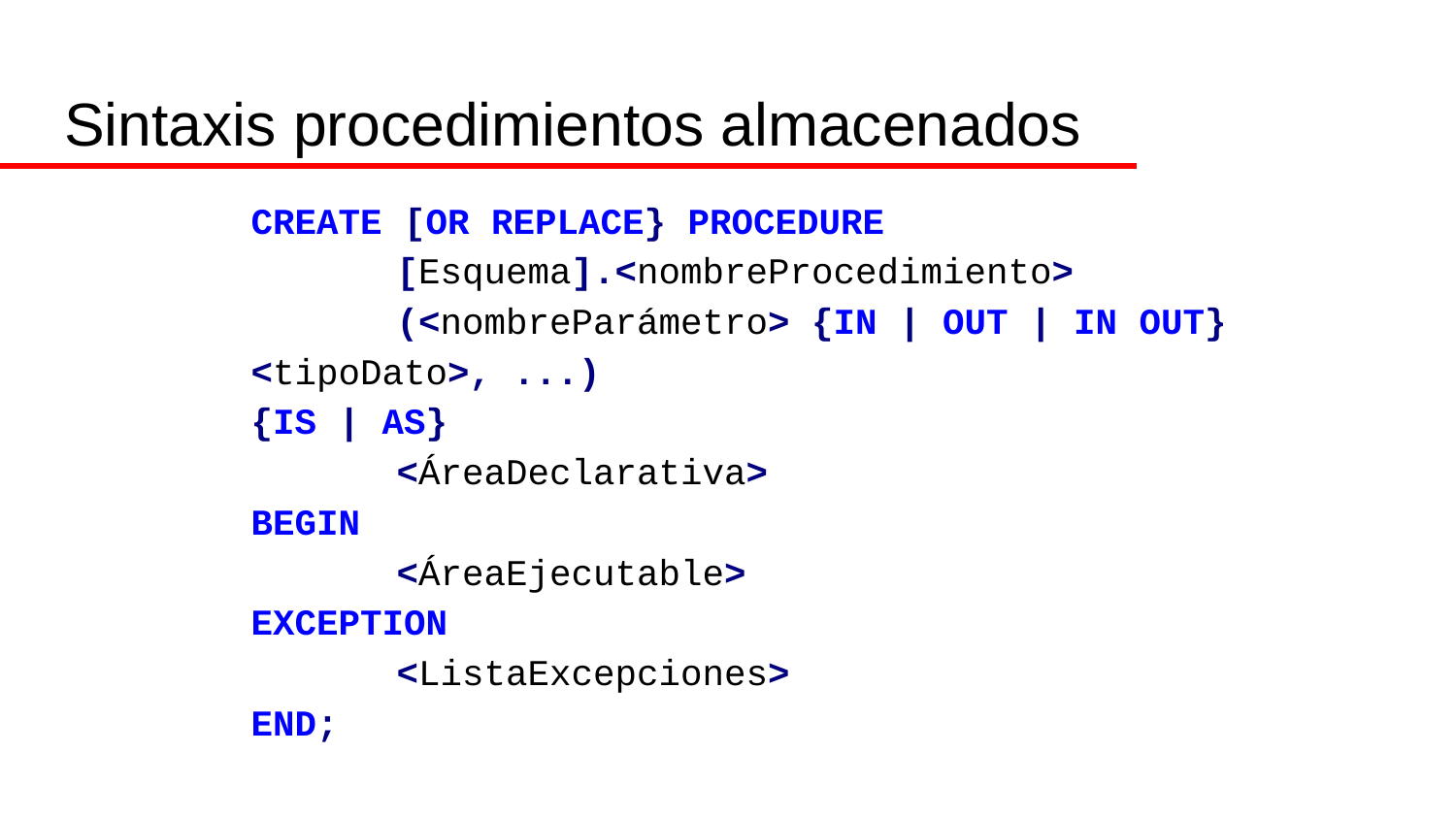

Sintaxis procedimientos almacenados

CREATE [OR REPLACE} PROCEDURE
	[Esquema].<nombreProcedimiento>
	(<nombreParámetro> {IN | OUT | IN OUT} <tipoDato>, ...)
{IS | AS}
    	<ÁreaDeclarativa>
BEGIN
	<ÁreaEjecutable>
EXCEPTION
	<ListaExcepciones>
END;